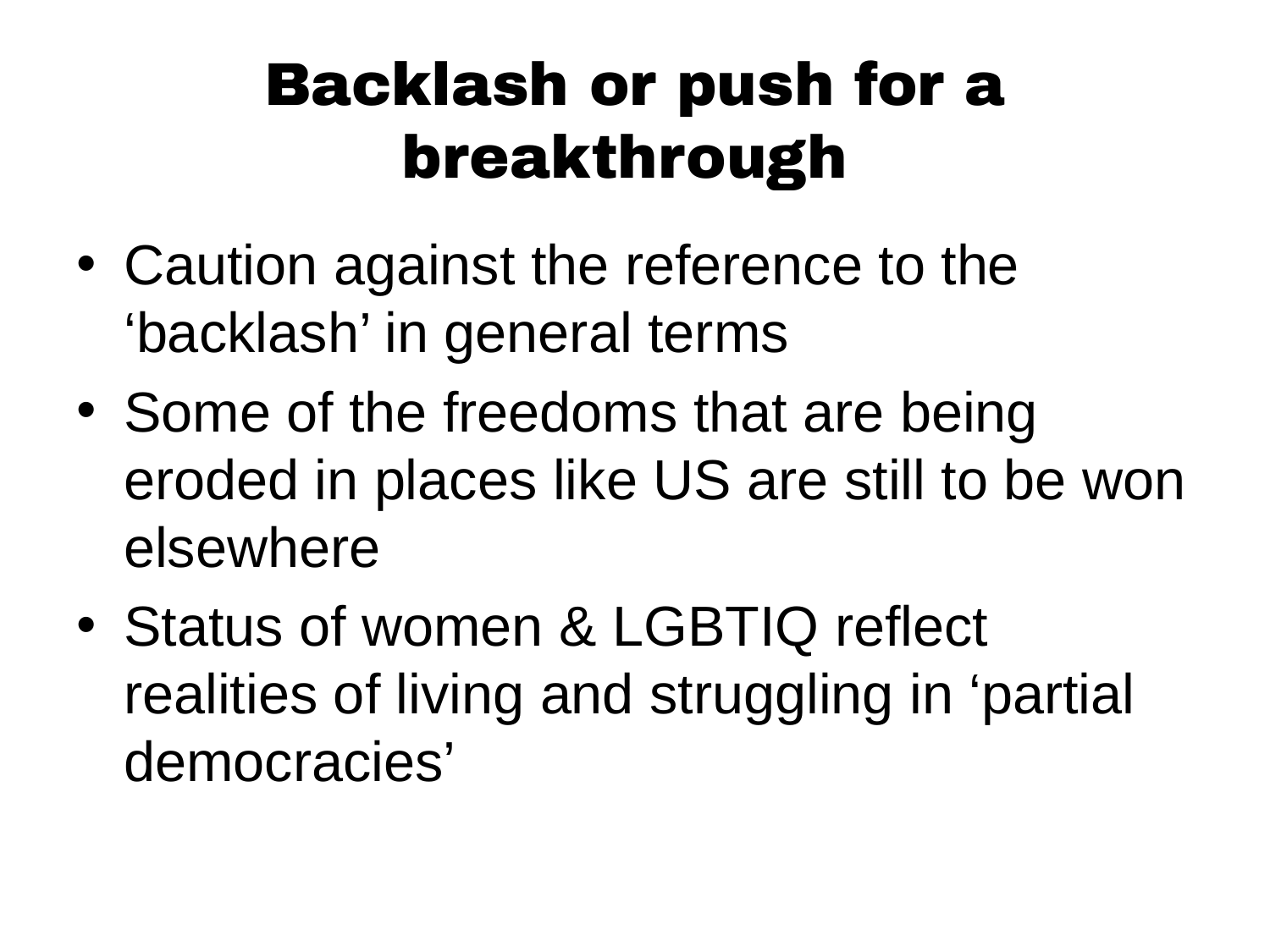

# Backlash or push for a breakthrough
Caution against the reference to the ‘backlash’ in general terms
Some of the freedoms that are being eroded in places like US are still to be won elsewhere
Status of women & LGBTIQ reflect realities of living and struggling in ‘partial democracies’